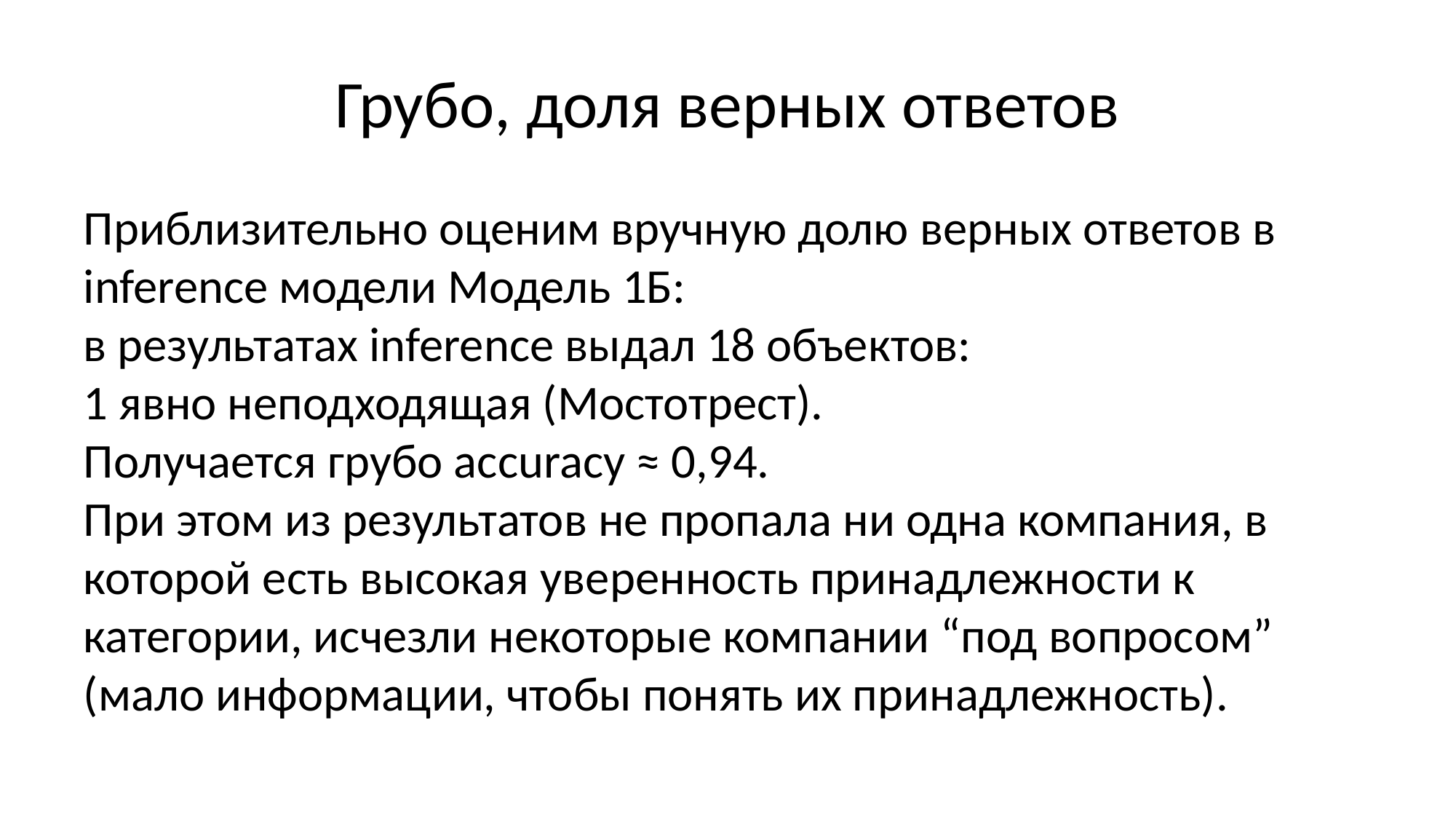

# Грубо, доля верных ответов
Приблизительно оценим вручную долю верных ответов в inference модели Модель 1Б:
в результатах inference выдал 18 объектов:
1 явно неподходящая (Мостотрест).
Получается грубо accuracy ≈ 0,94.
При этом из результатов не пропала ни одна компания, в которой есть высокая уверенность принадлежности к категории, исчезли некоторые компании “под вопросом” (мало информации, чтобы понять их принадлежность).